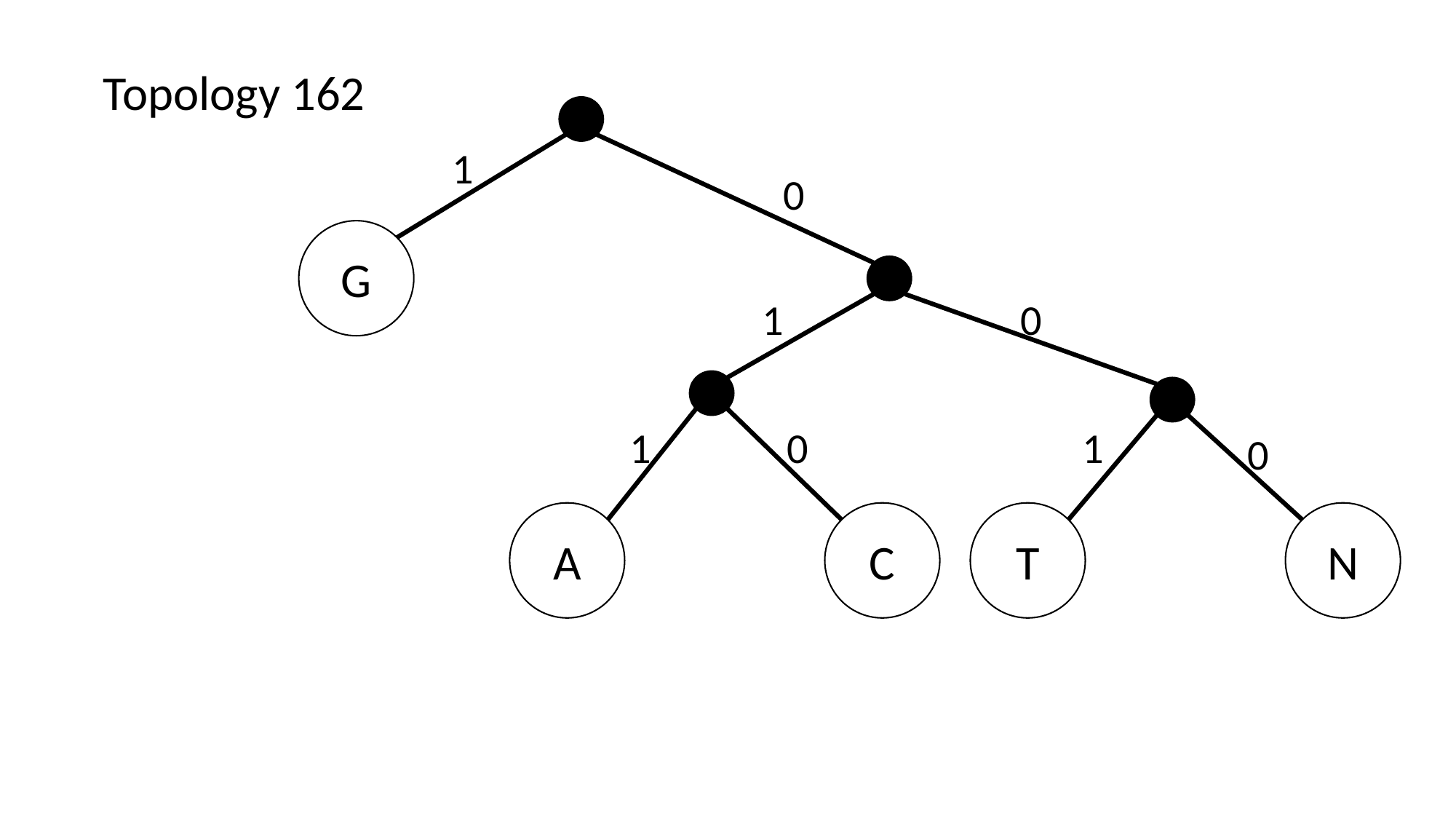

Topology 162

1
0
G

1
0

1
0
1
0
N
T
C
A